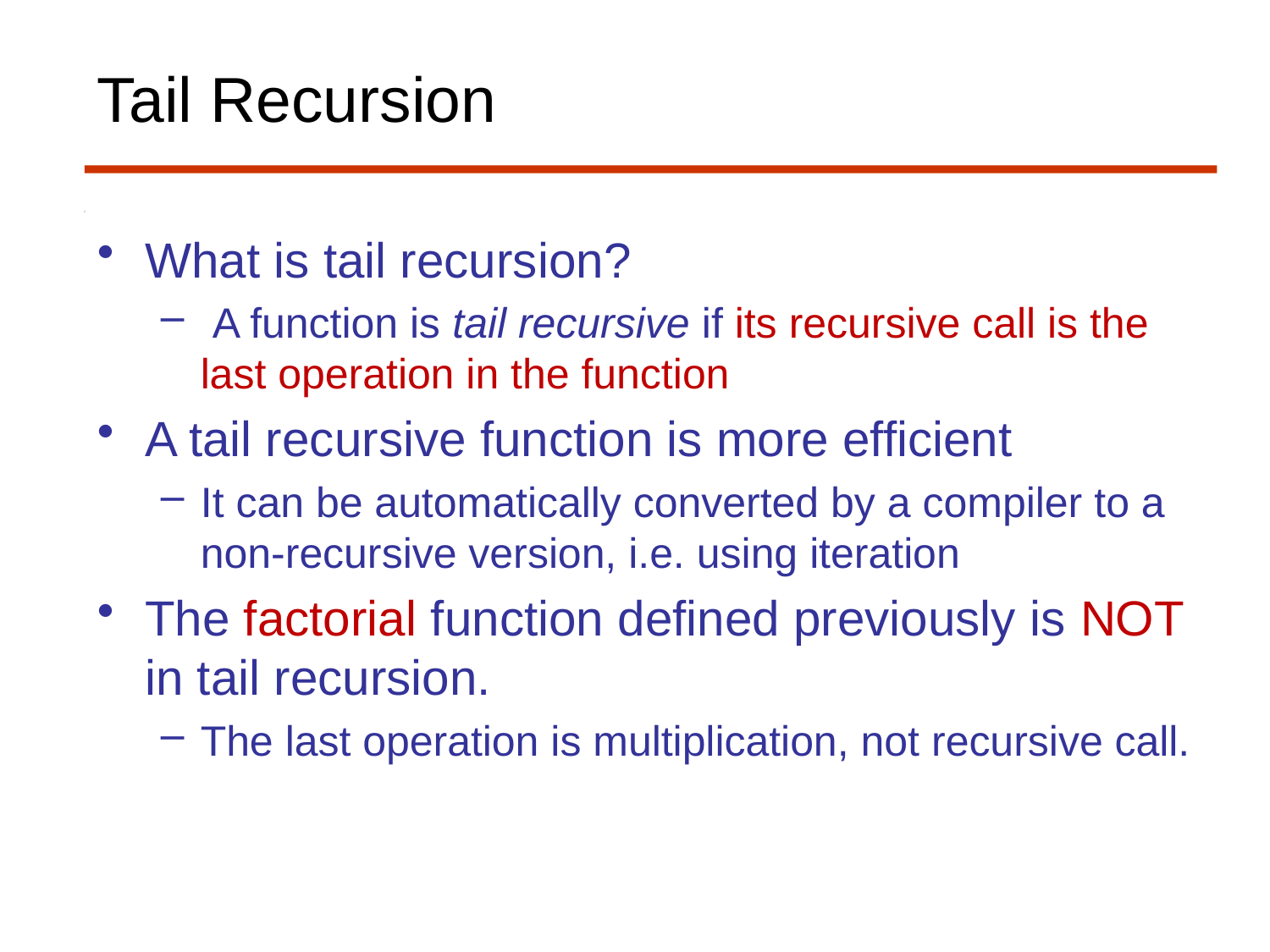

# Tail Recursion
What is tail recursion?
 A function is tail recursive if its recursive call is the last operation in the function
A tail recursive function is more efficient
It can be automatically converted by a compiler to a non-recursive version, i.e. using iteration
The factorial function defined previously is NOT in tail recursion.
The last operation is multiplication, not recursive call.